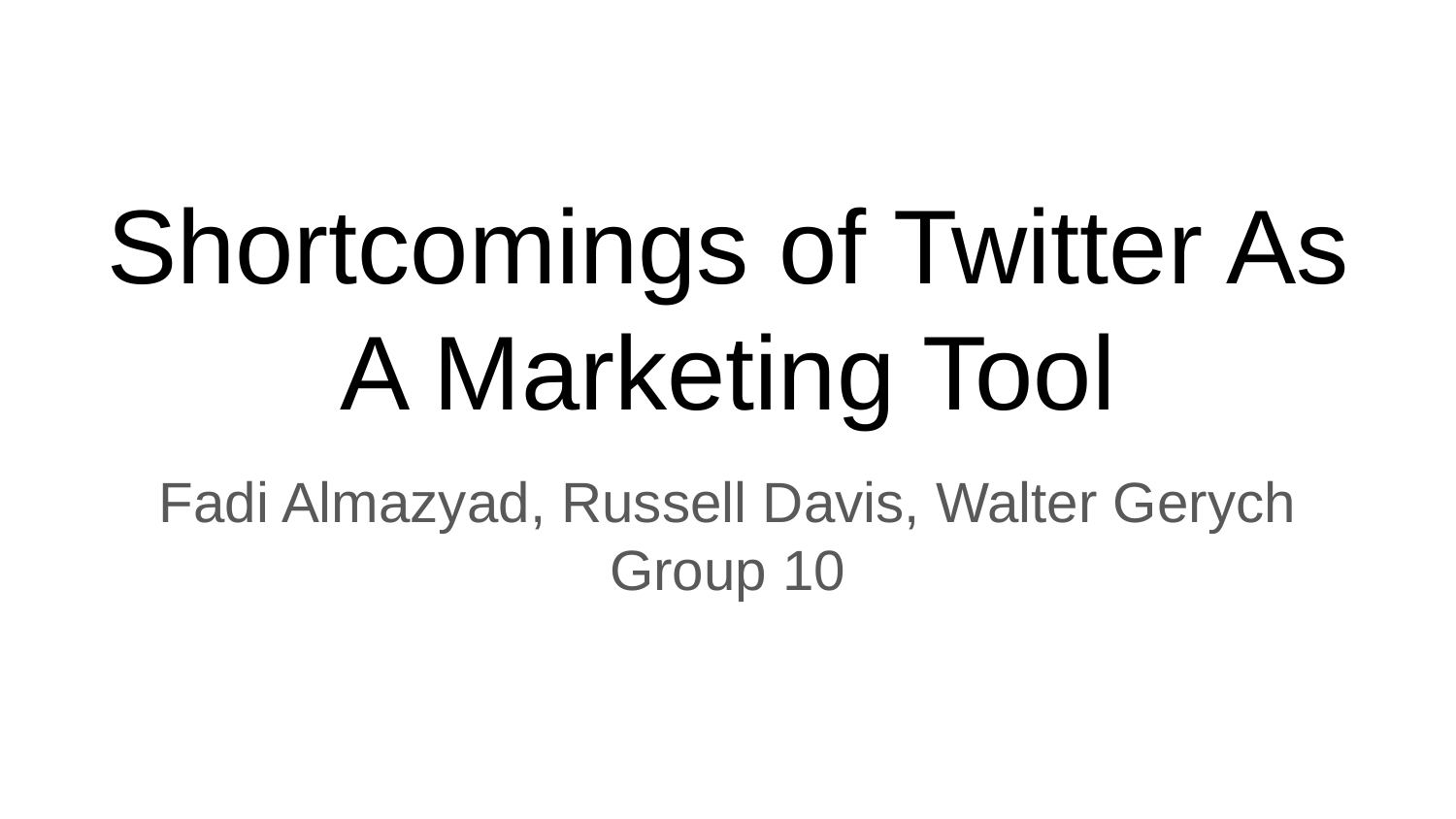

# Shortcomings of Twitter As A Marketing Tool
Fadi Almazyad, Russell Davis, Walter Gerych
Group 10